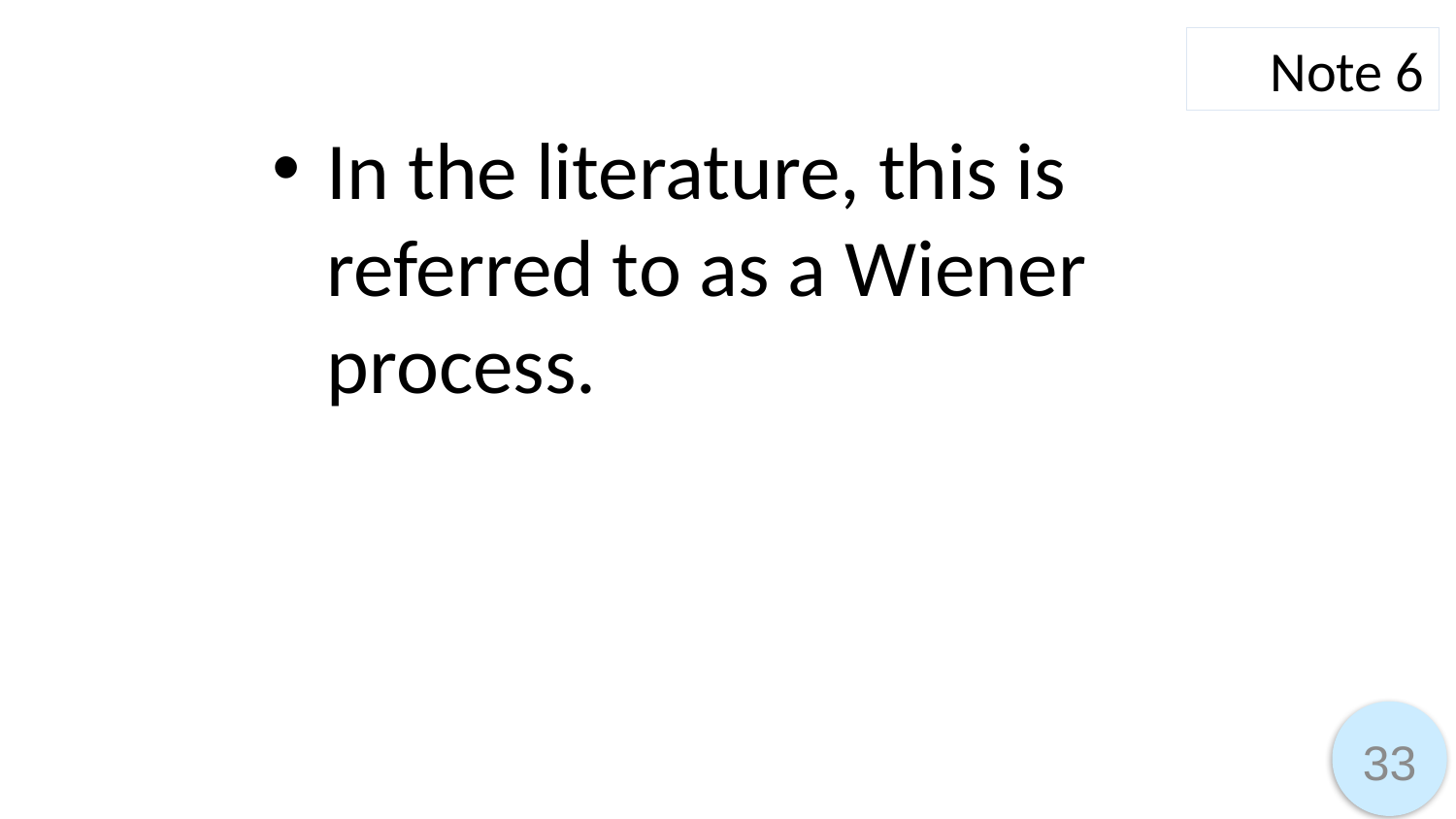

Note 6
In the literature, this is referred to as a Wiener process.
33